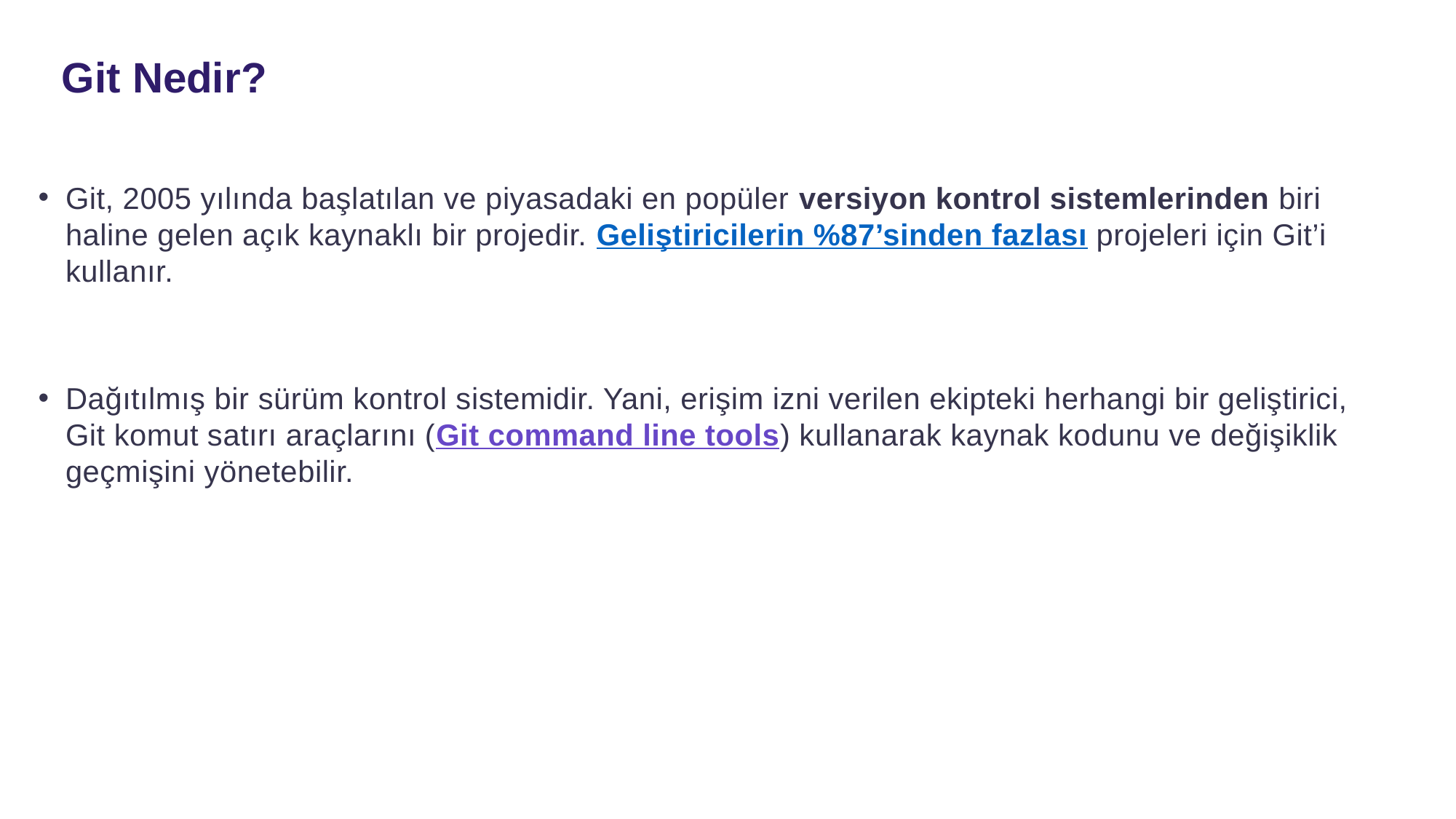

# Git Nedir?
Git, 2005 yılında başlatılan ve piyasadaki en popüler versiyon kontrol sistemlerinden biri haline gelen açık kaynaklı bir projedir. Geliştiricilerin %87’sinden fazlası projeleri için Git’i kullanır.

Dağıtılmış bir sürüm kontrol sistemidir. Yani, erişim izni verilen ekipteki herhangi bir geliştirici, Git komut satırı araçlarını (Git command line tools) kullanarak kaynak kodunu ve değişiklik geçmişini yönetebilir.